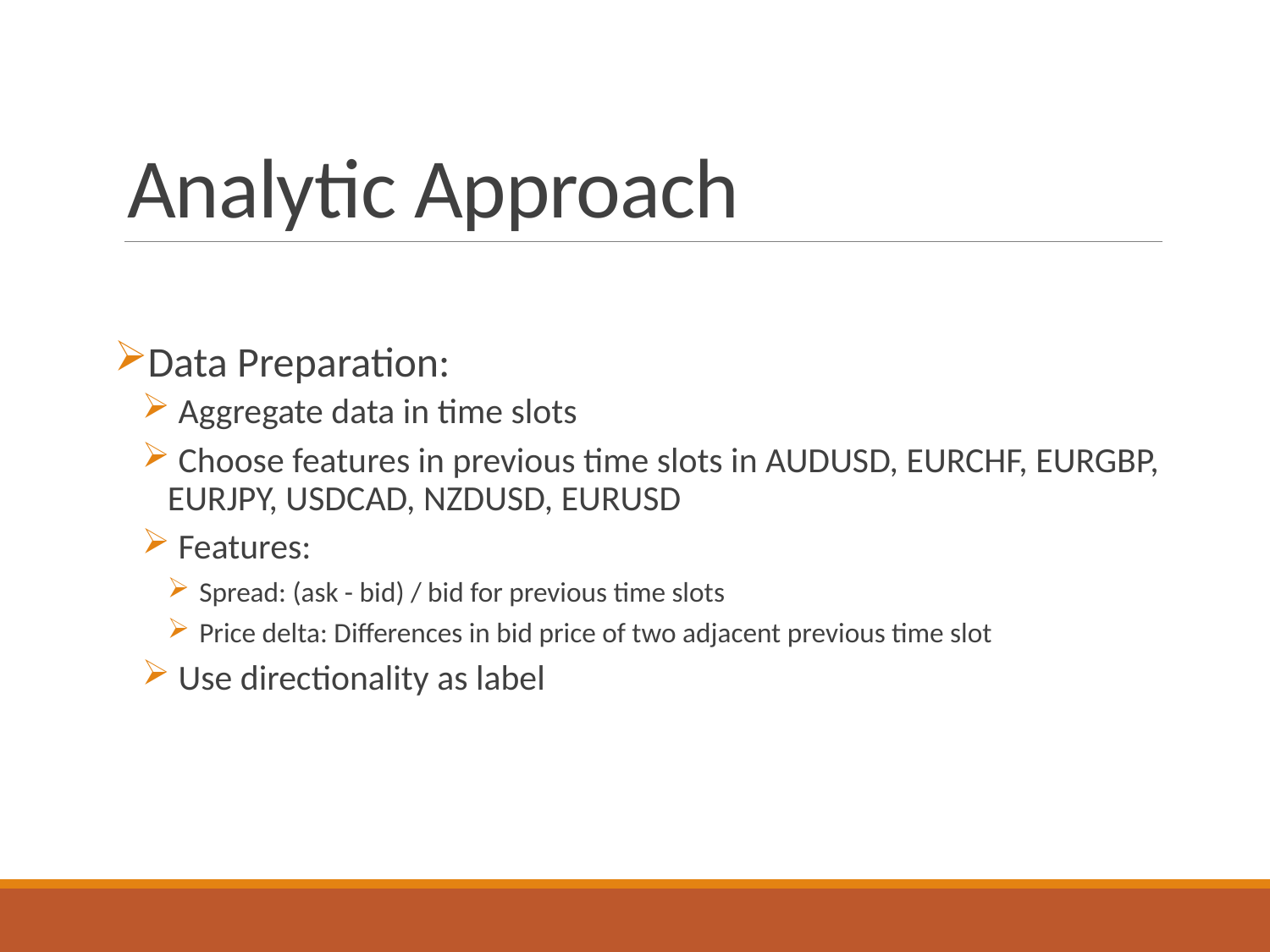

# Analytic Approach

Data Preparation:
 Aggregate data in time slots
 Choose features in previous time slots in AUDUSD, EURCHF, EURGBP, EURJPY, USDCAD, NZDUSD, EURUSD
 Features:
 Spread: (ask - bid) / bid for previous time slots
 Price delta: Differences in bid price of two adjacent previous time slot
 Use directionality as label